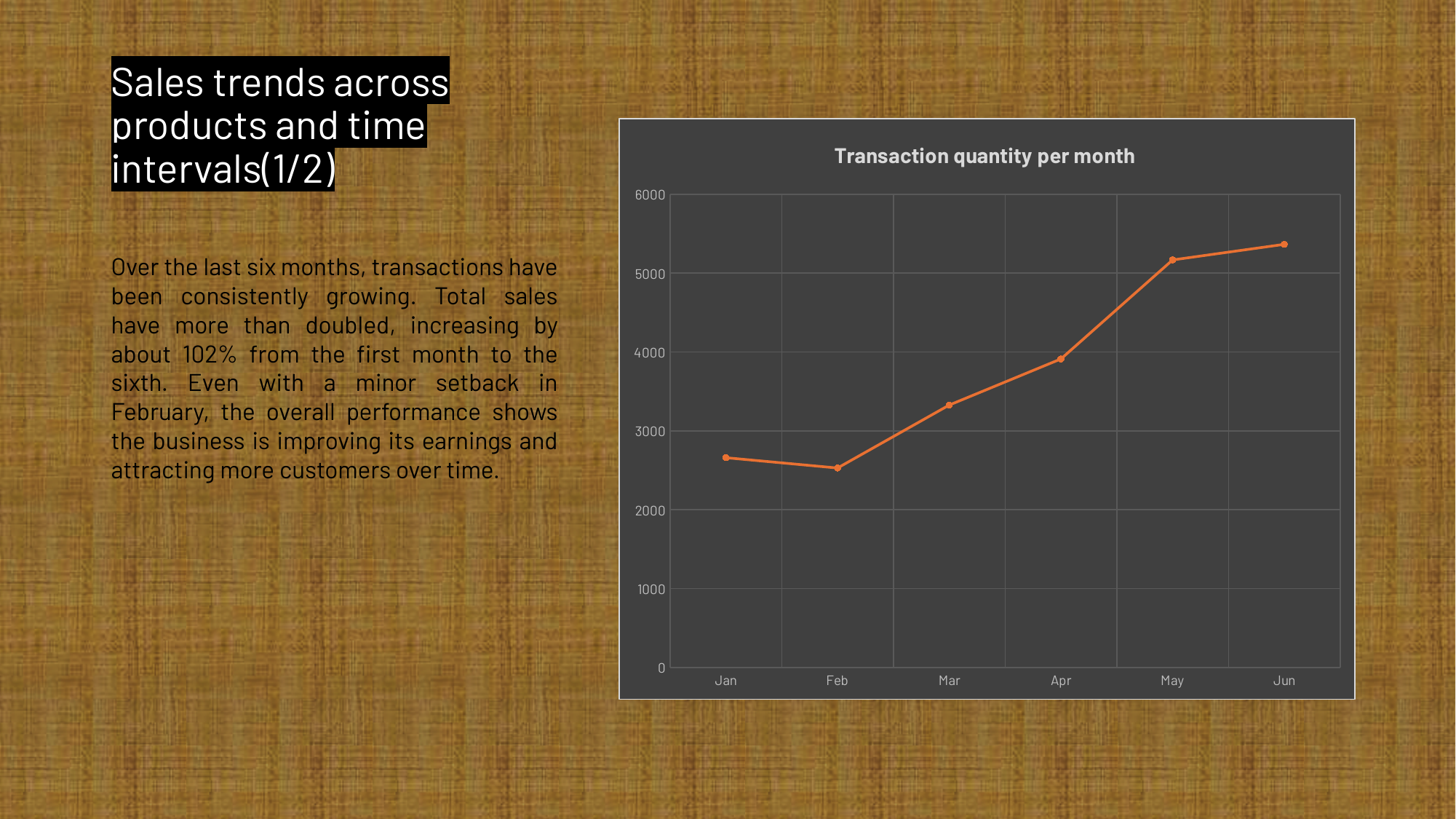

# Sales trends across products and time intervals(1/2)

### Chart: Transaction quantity per month

| Category | Total |
|---|---|
| Jan | 2660.0 |
| Feb | 2529.0 |
| Mar | 3327.0 |
| Apr | 3912.0 |
| May | 5167.0 |
| Jun | 5365.0 |
Over the last six months, transactions have been consistently growing. Total sales have more than doubled, increasing by about 102% from the first month to the sixth. Even with a minor setback in February, the overall performance shows the business is improving its earnings and attracting more customers over time.